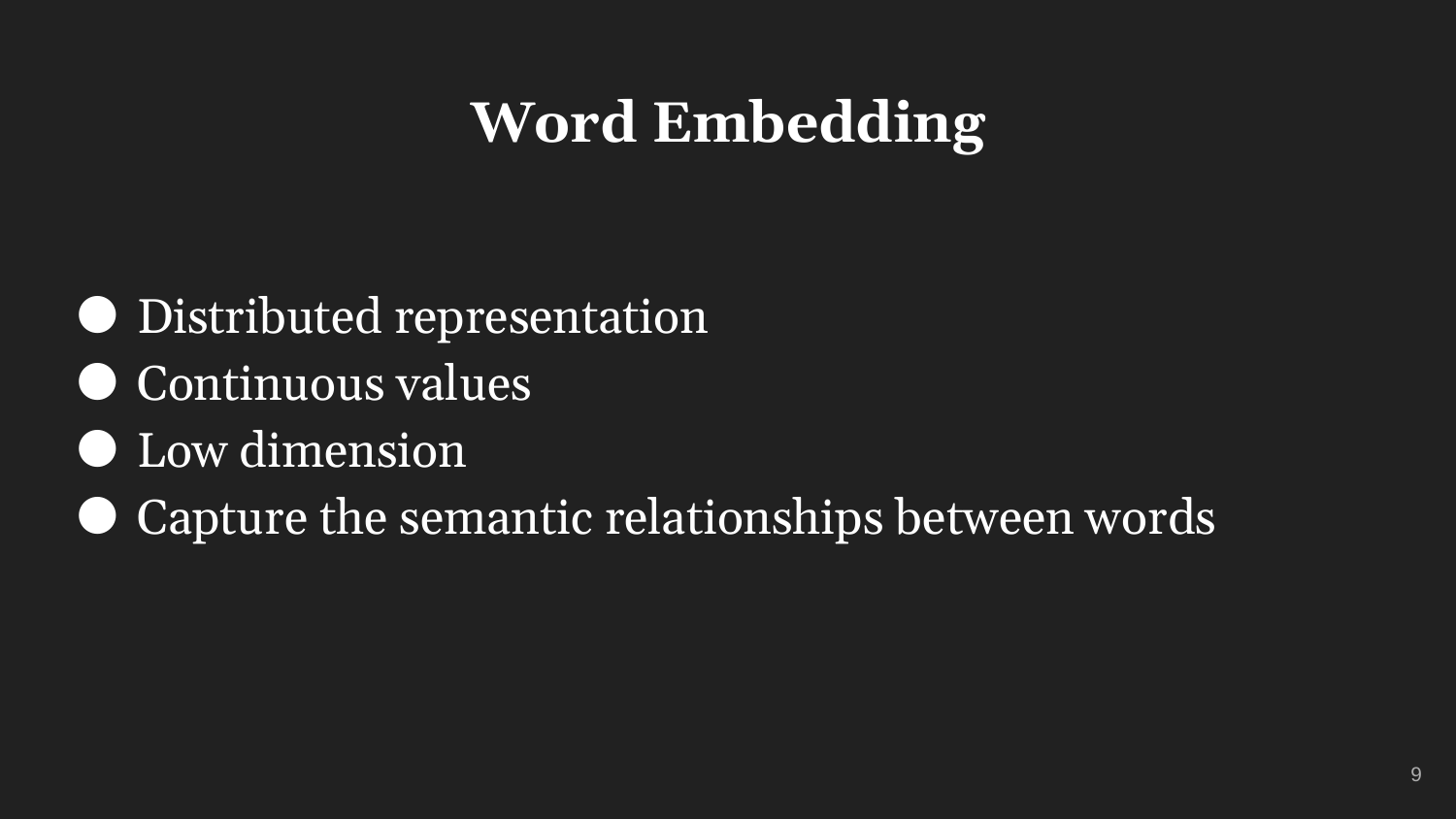

# Word Embedding
Distributed representation
Continuous values
Low dimension
Capture the semantic relationships between words
9